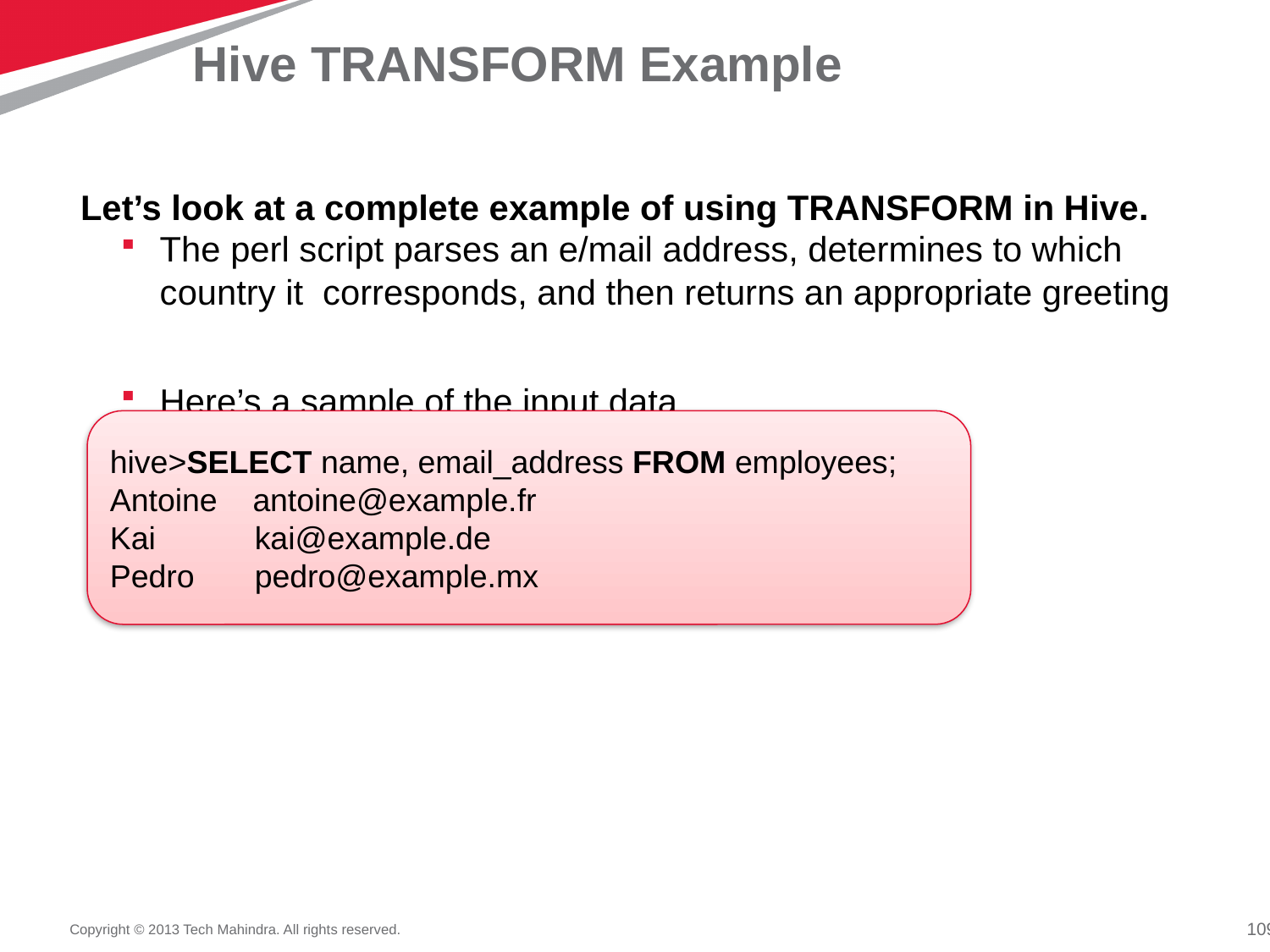

# Hive TRANSFORM Example
Let’s look at a complete example of using TRANSFORM in Hive.
The perl script parses an e/mail address, determines to which country it  corresponds, and then returns an appropriate greeting

Here’s a sample of the input data

hive>SELECT name, email_address FROM employees;
Antoine    antoine@example.fr
Kai 	  kai@example.de
Pedro 	  pedro@example.mx